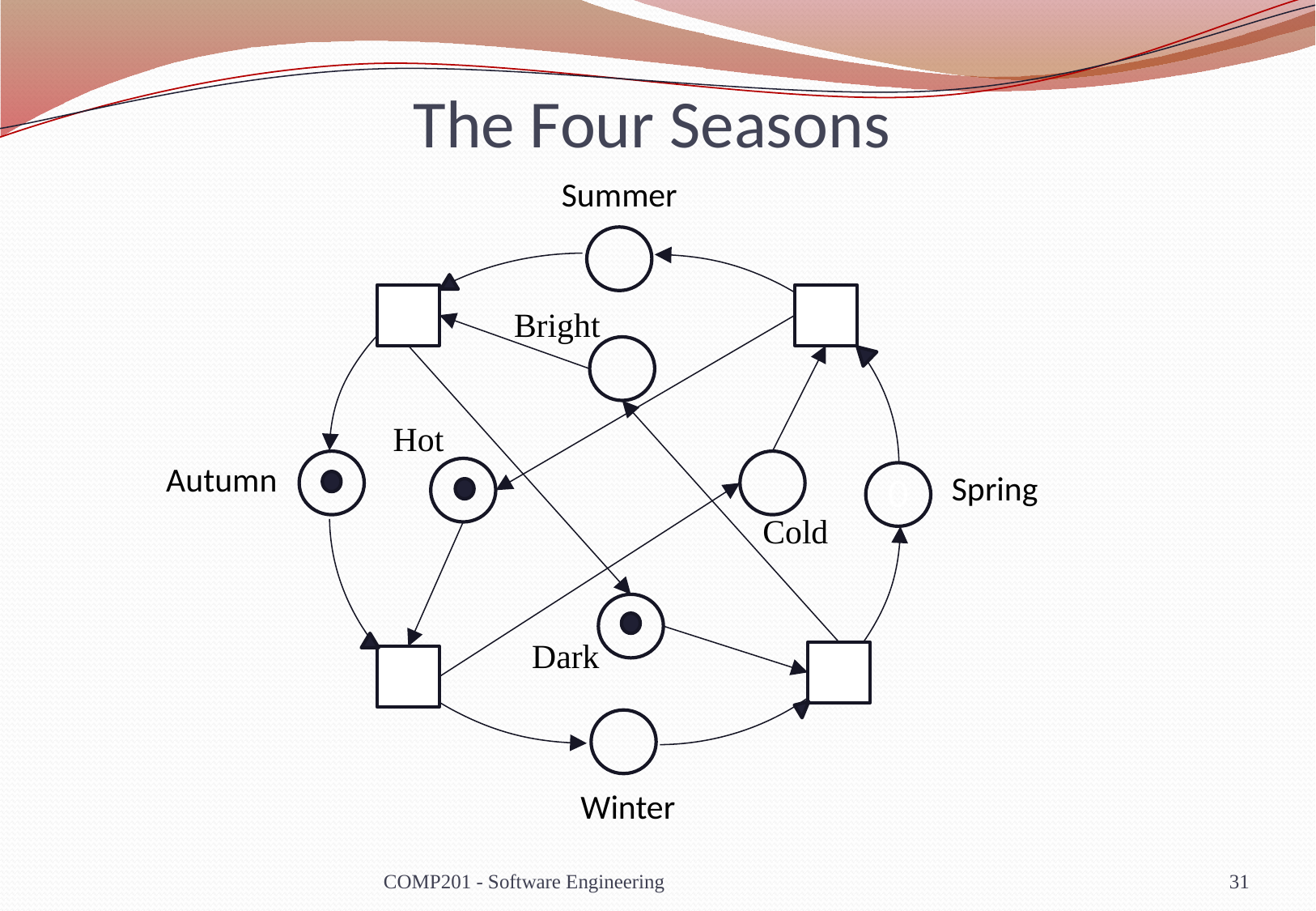

# The Four Seasons
Summer

Bright

Hot

Autumn

0
Spring

Cold

Dark

Winter
COMP201 - Software Engineering
31